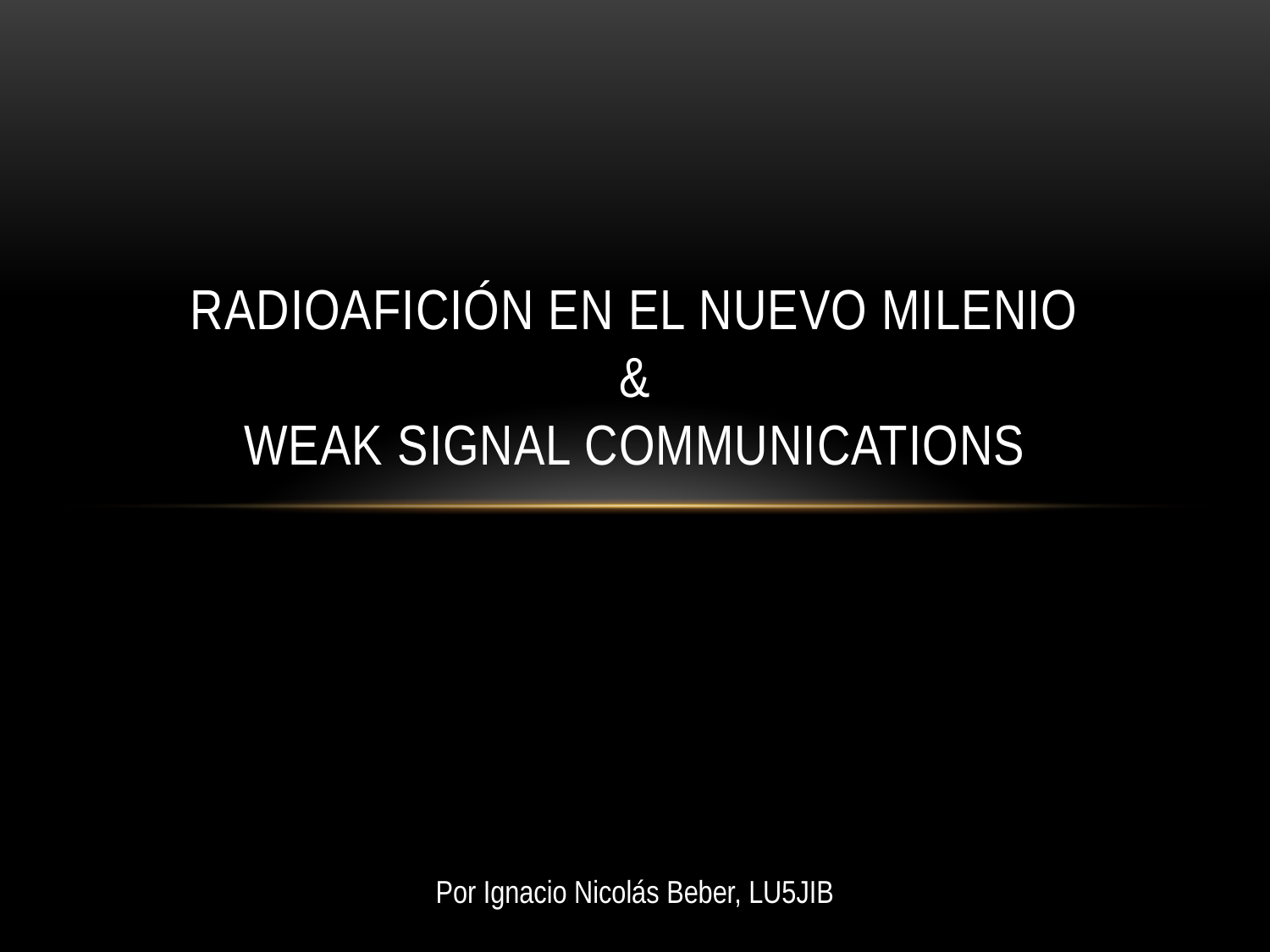

# Radioafición en el nuevo milenio & Weak Signal Communications
Por Ignacio Nicolás Beber, LU5JIB